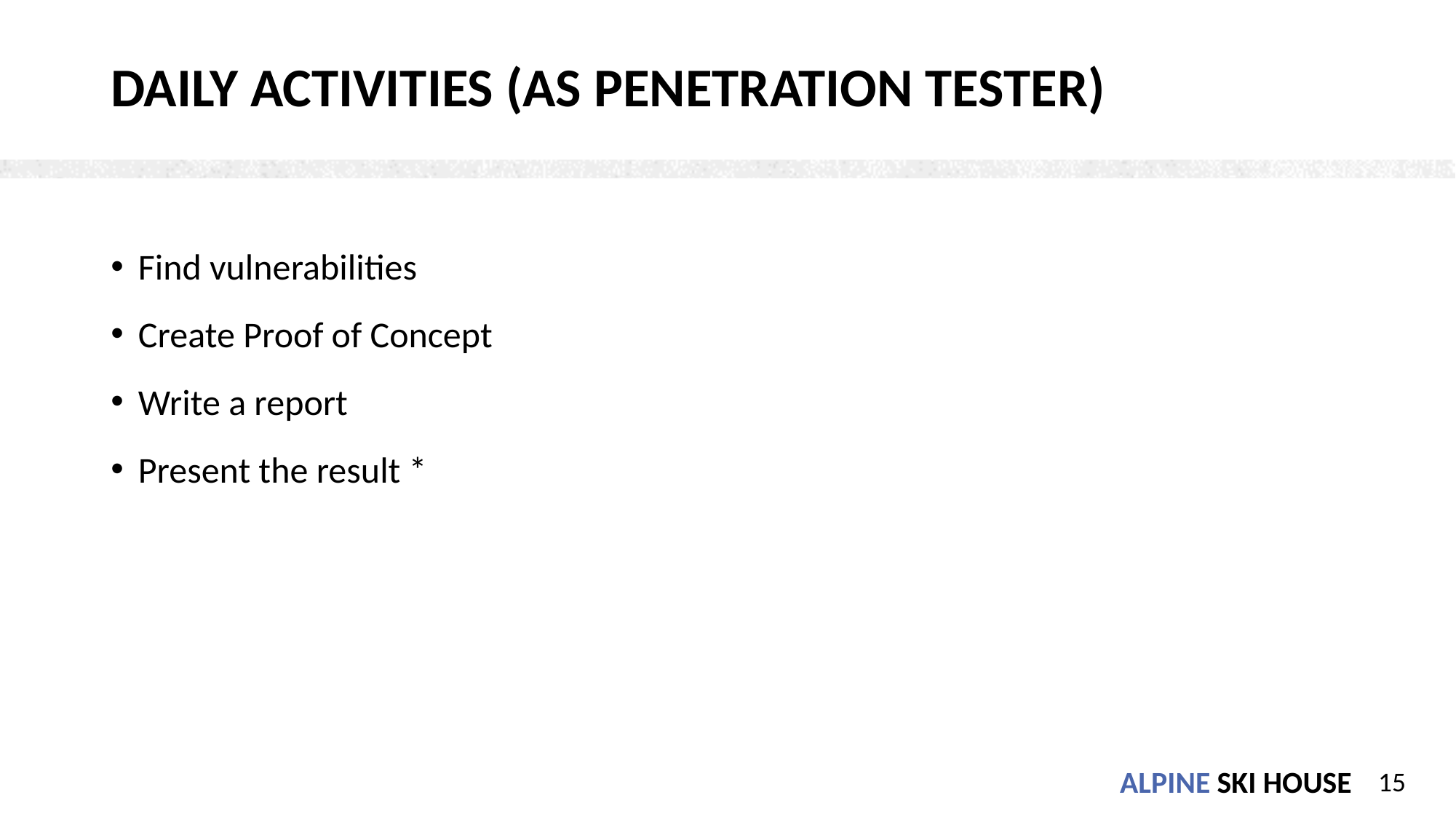

# Daily Activities (as Penetration tester)
Find vulnerabilities
Create Proof of Concept
Write a report
Present the result *
15